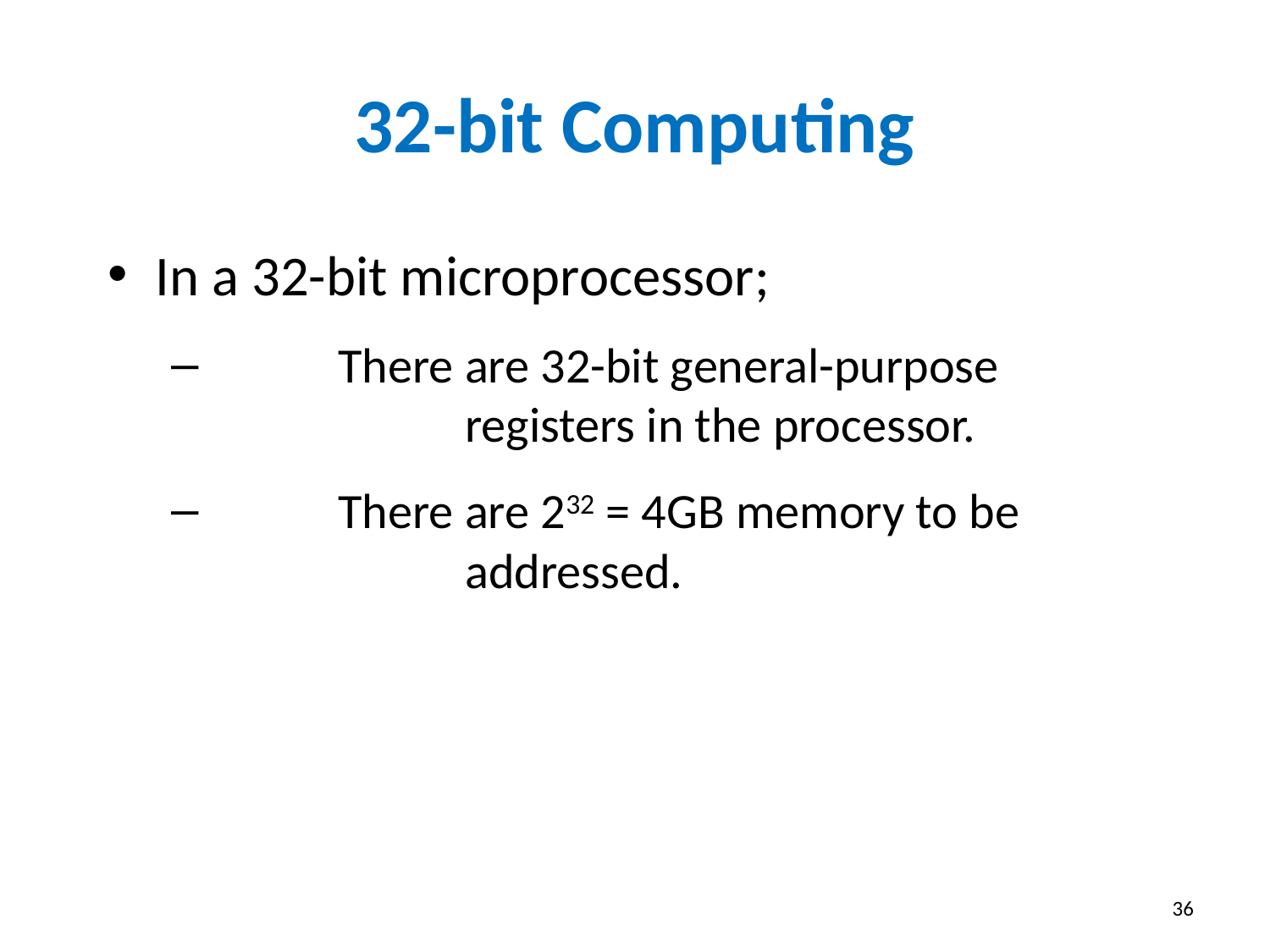

# 32-bit Computing
In a 32-bit microprocessor;
	There are 32-bit general-purpose 			registers in the processor.
	There are 232 = 4GB memory to be 			addressed.

36